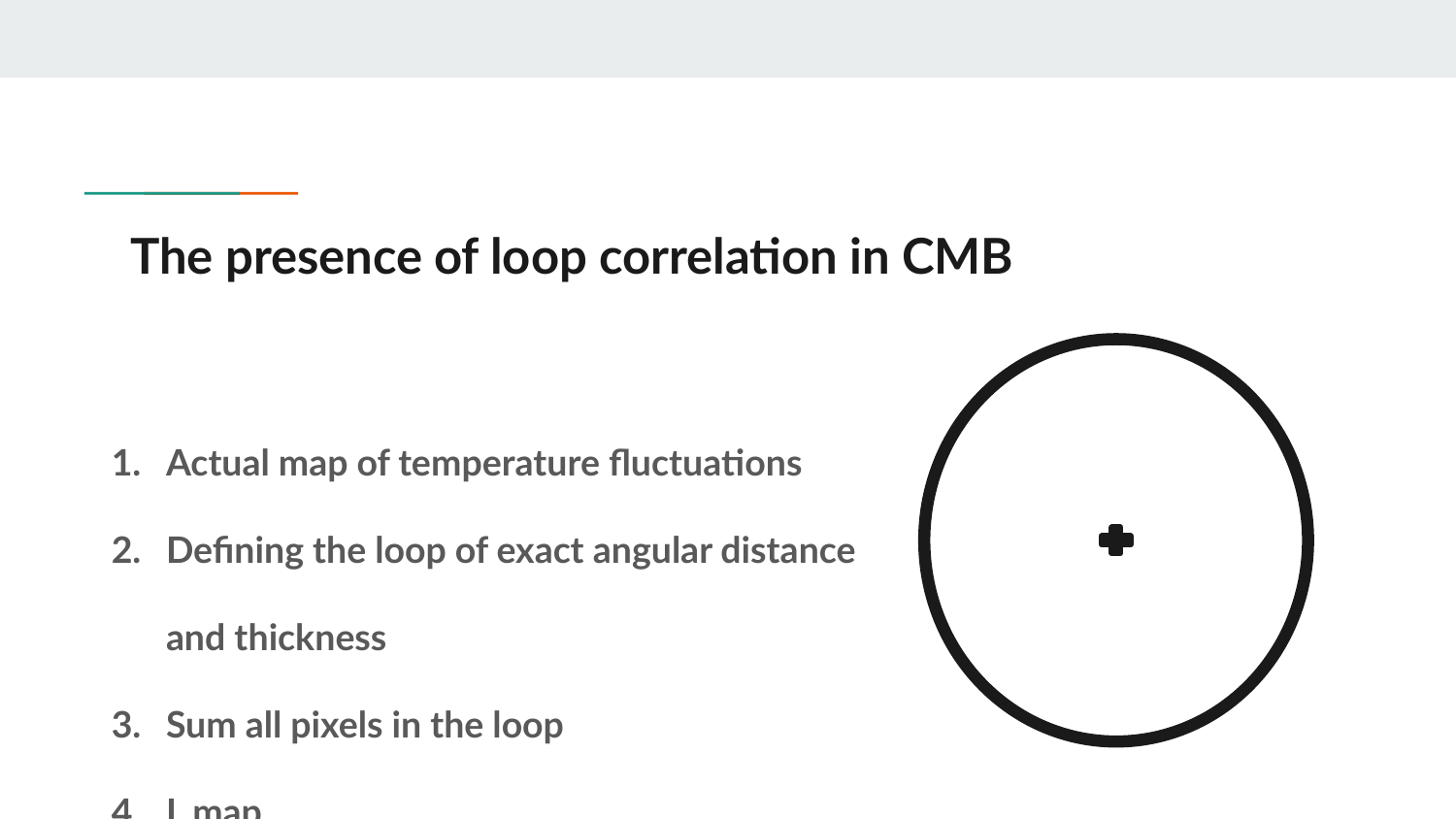

# The presence of loop correlation in CMB

Actual map of temperature fluctuations
Defining the loop of exact angular distance and thickness
Sum all pixels in the loop
L map